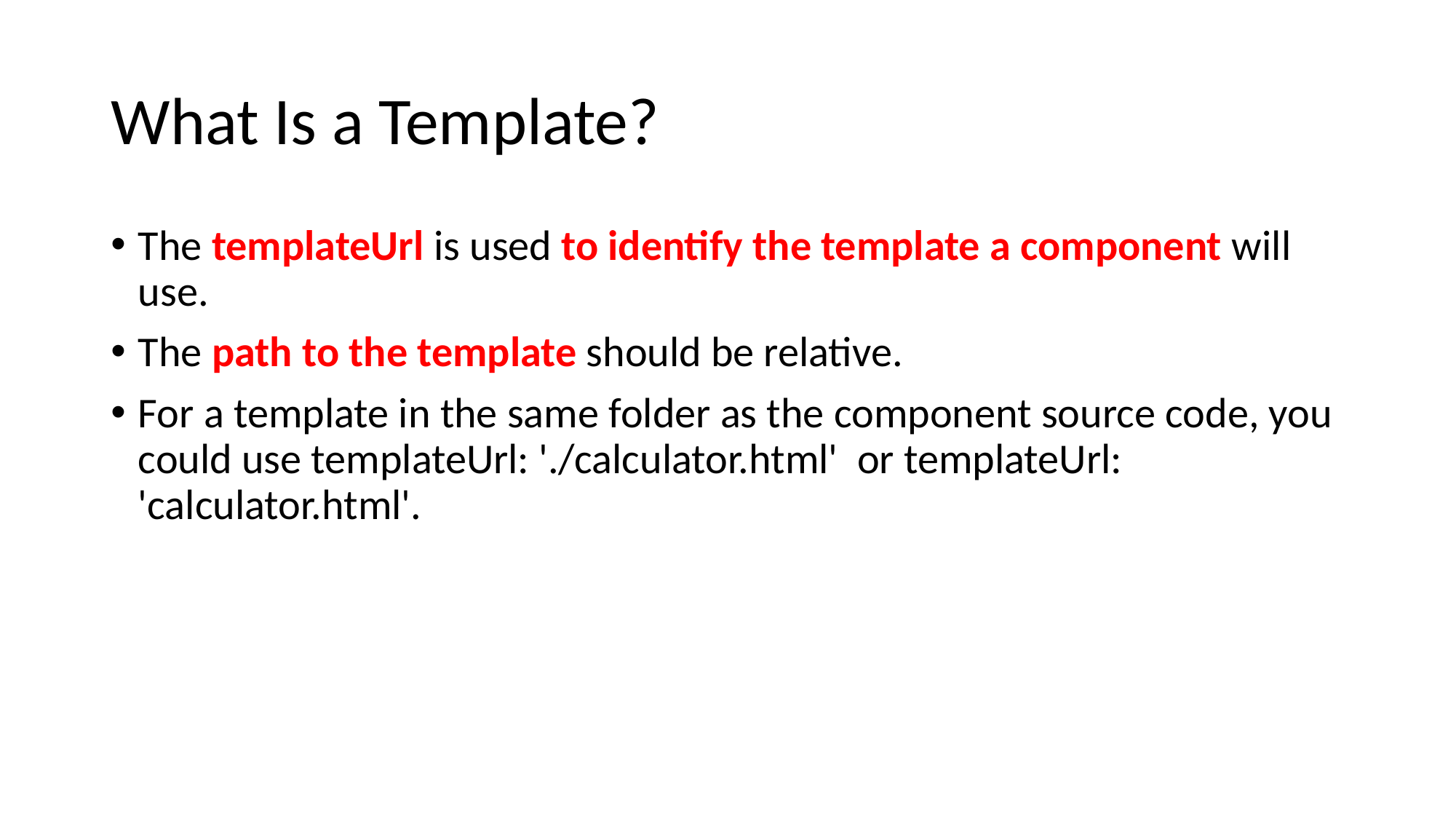

# What Is a Template?
The templateUrl is used to identify the template a component will use.
The path to the template should be relative.
For a template in the same folder as the component source code, you could use templateUrl: './calculator.html'  or templateUrl: 'calculator.html'.